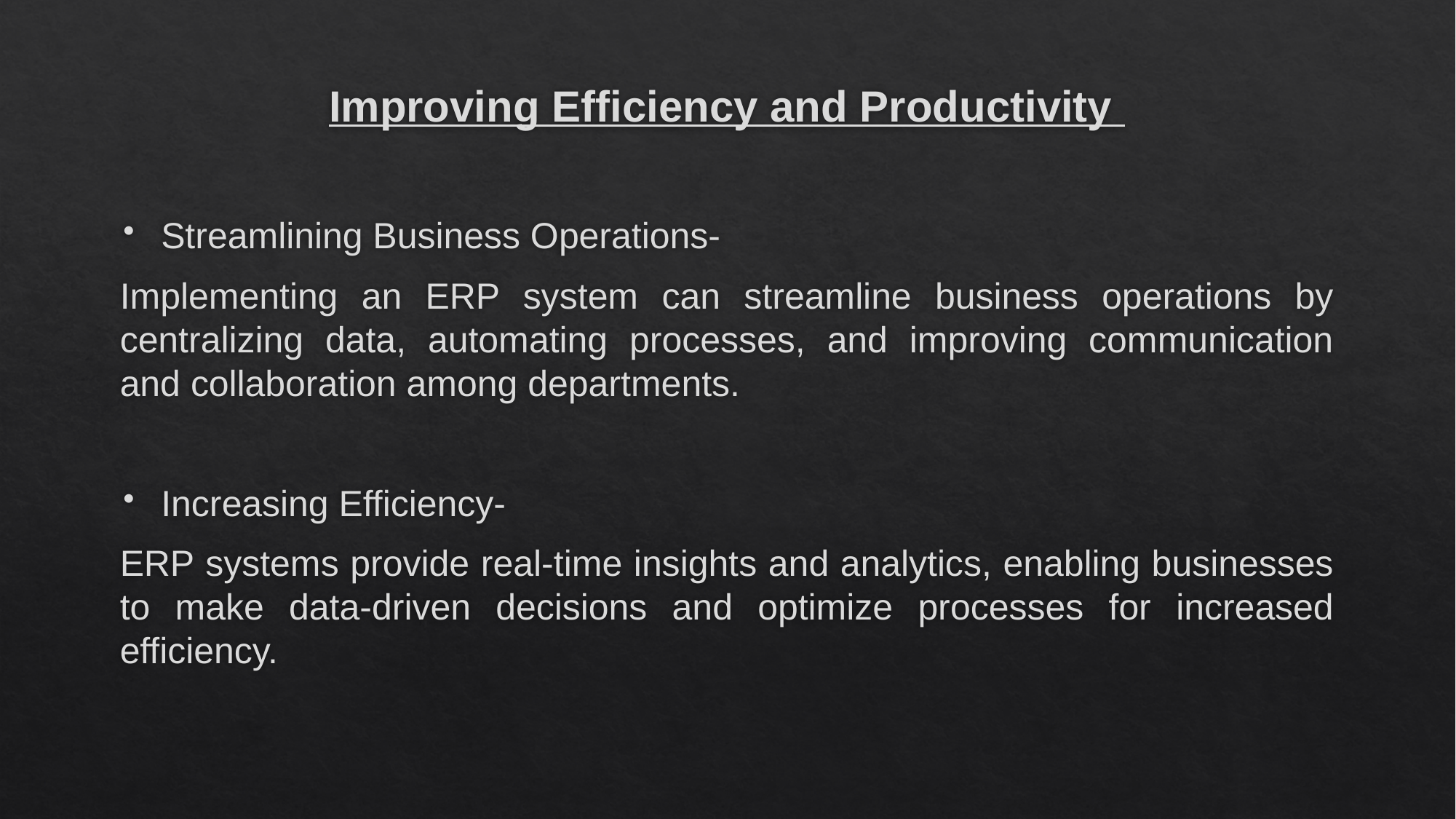

# Improving Efficiency and Productivity
Streamlining Business Operations-
Implementing an ERP system can streamline business operations by centralizing data, automating processes, and improving communication and collaboration among departments.

Increasing Efficiency-
ERP systems provide real-time insights and analytics, enabling businesses to make data-driven decisions and optimize processes for increased efficiency.